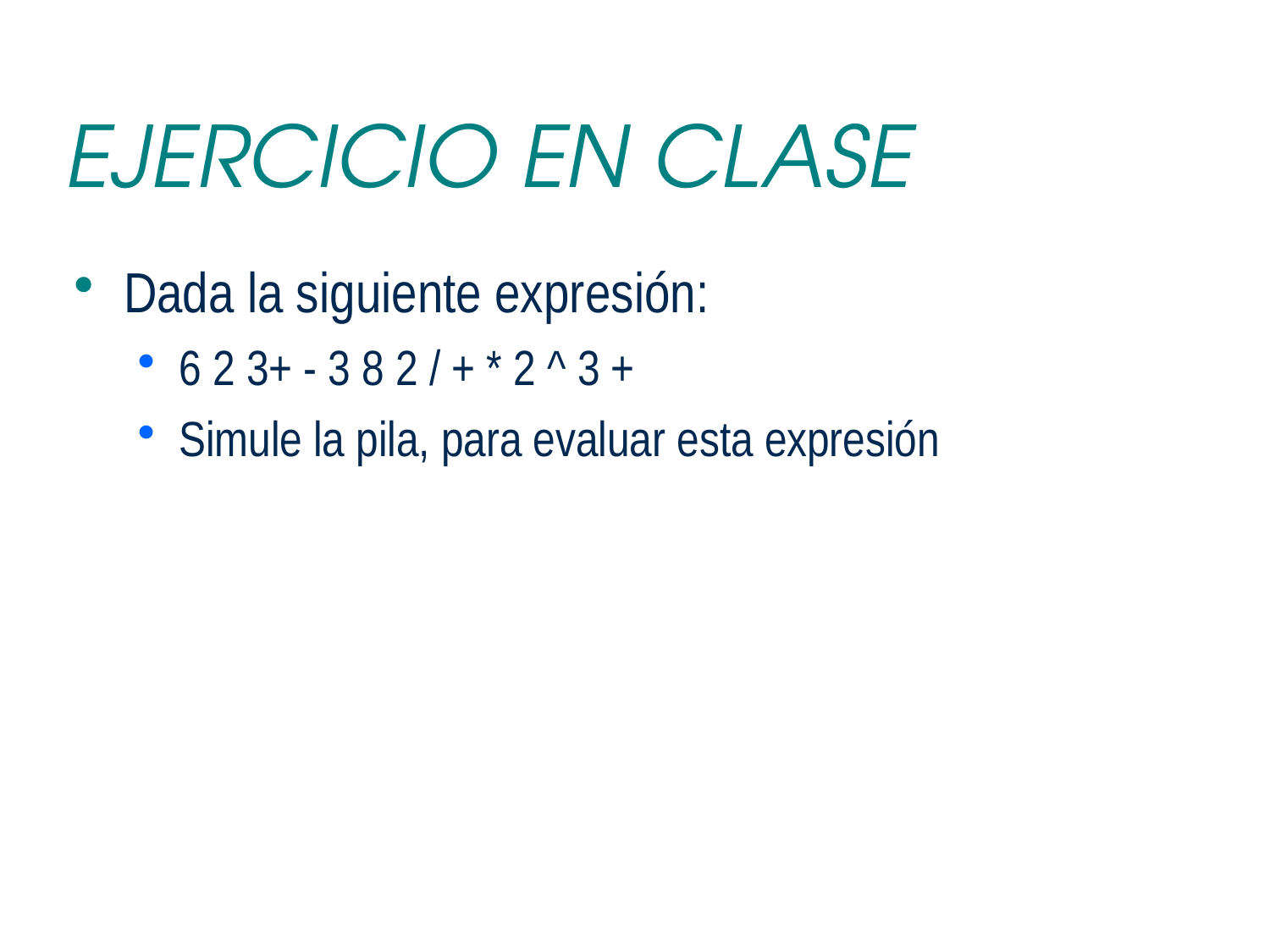

# EJERCICIO EN CLASE
Dada la siguiente expresión:
6 2 3+ - 3 8 2 / + * 2 ^ 3 +
Simule la pila, para evaluar esta expresión